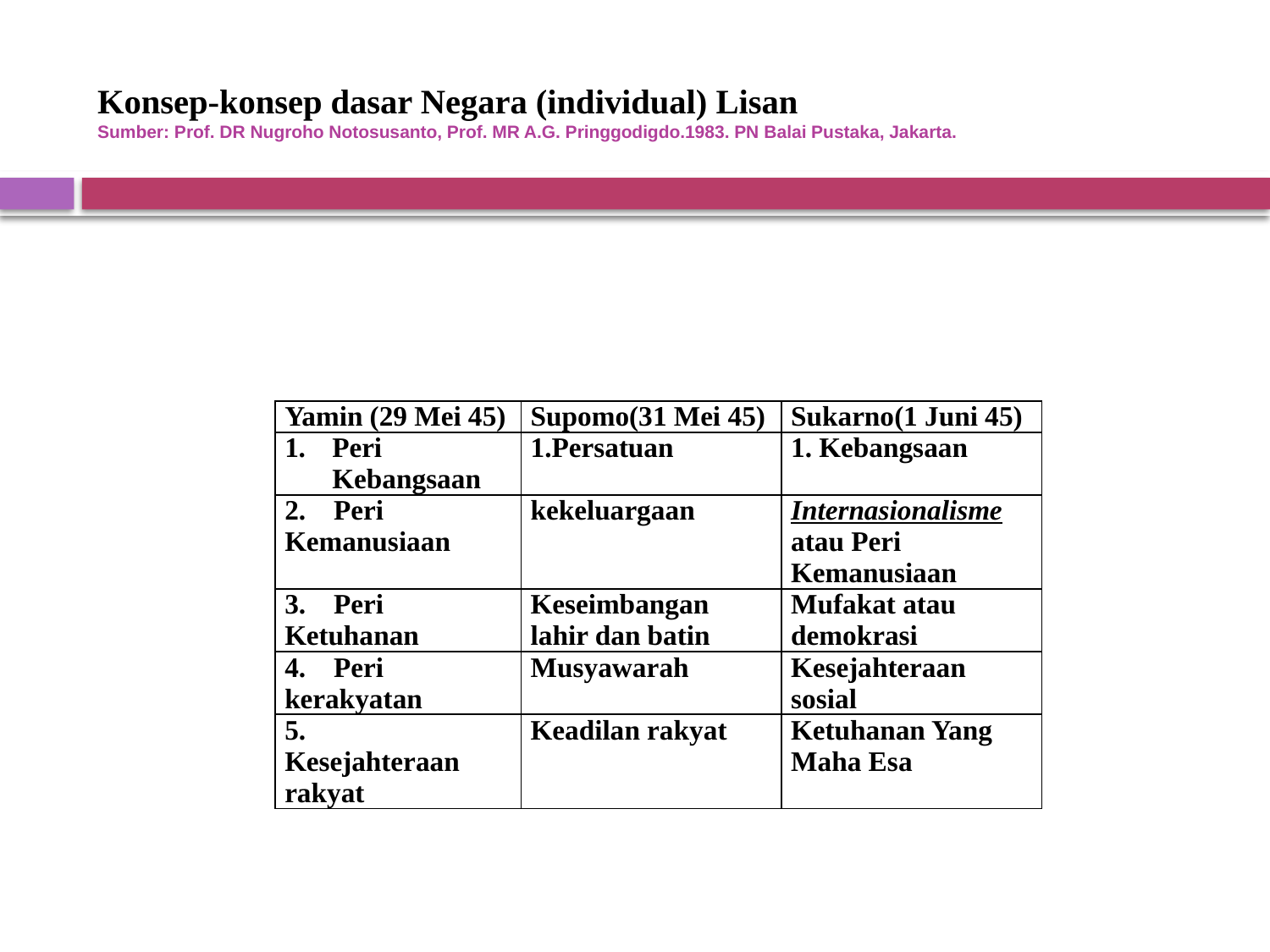

# Konsep-konsep dasar Negara (individual) Lisan Sumber: Prof. DR Nugroho Notosusanto, Prof. MR A.G. Pringgodigdo.1983. PN Balai Pustaka, Jakarta.

| Yamin (29 Mei 45) | Supomo(31 Mei 45) | Sukarno(1 Juni 45) |
| --- | --- | --- |
| Peri Kebangsaan | 1.Persatuan | 1. Kebangsaan |
| 2. Peri Kemanusiaan | kekeluargaan | Internasionalisme atau Peri Kemanusiaan |
| 3. Peri Ketuhanan | Keseimbangan lahir dan batin | Mufakat atau demokrasi |
| 4. Peri kerakyatan | Musyawarah | Kesejahteraan sosial |
| 5. Kesejahteraan rakyat | Keadilan rakyat | Ketuhanan Yang Maha Esa |